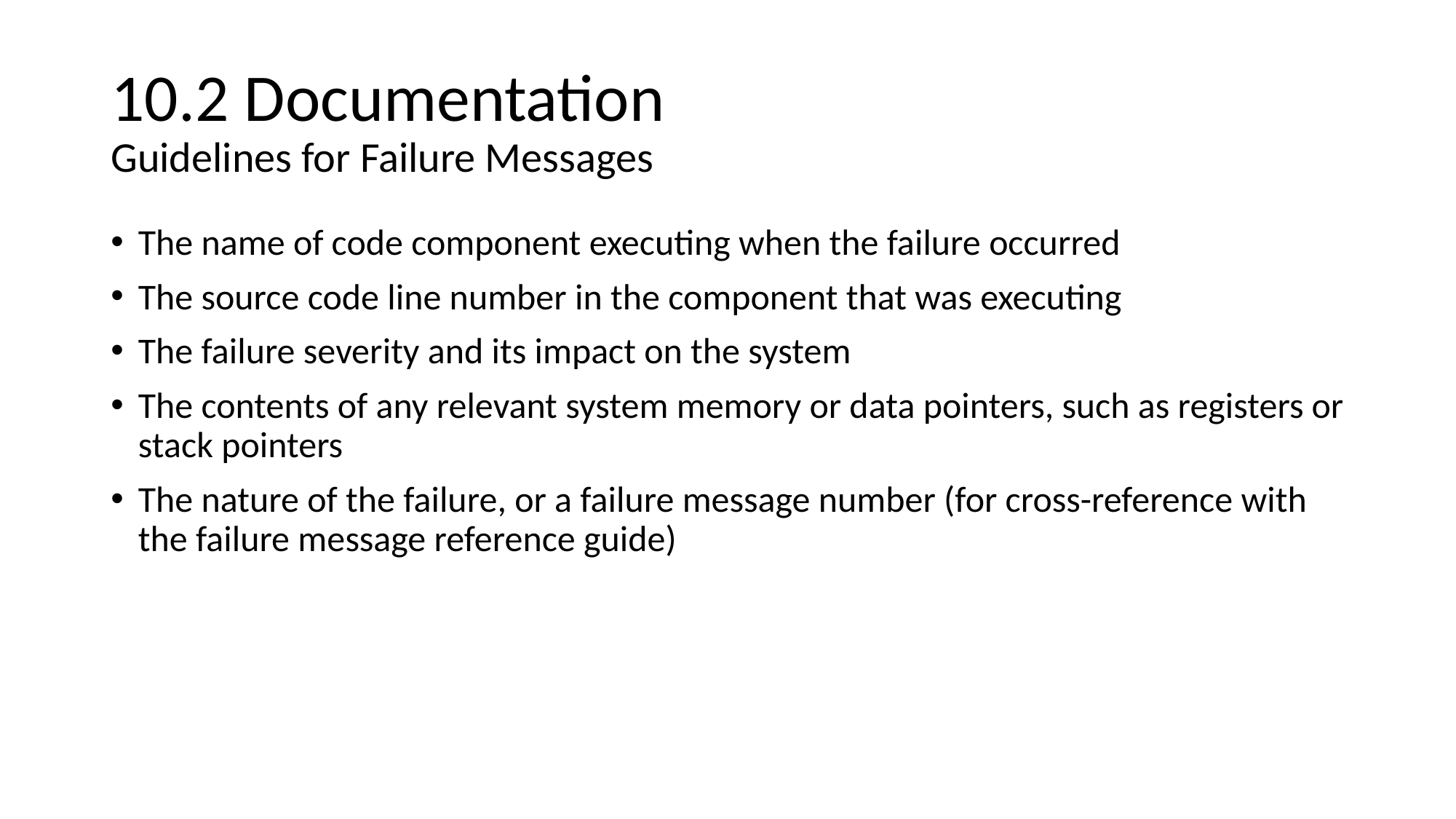

# 10.2 Documentation Guidelines for Failure Messages
The name of code component executing when the failure occurred
The source code line number in the component that was executing
The failure severity and its impact on the system
The contents of any relevant system memory or data pointers, such as registers or stack pointers
The nature of the failure, or a failure message number (for cross-reference with the failure message reference guide)